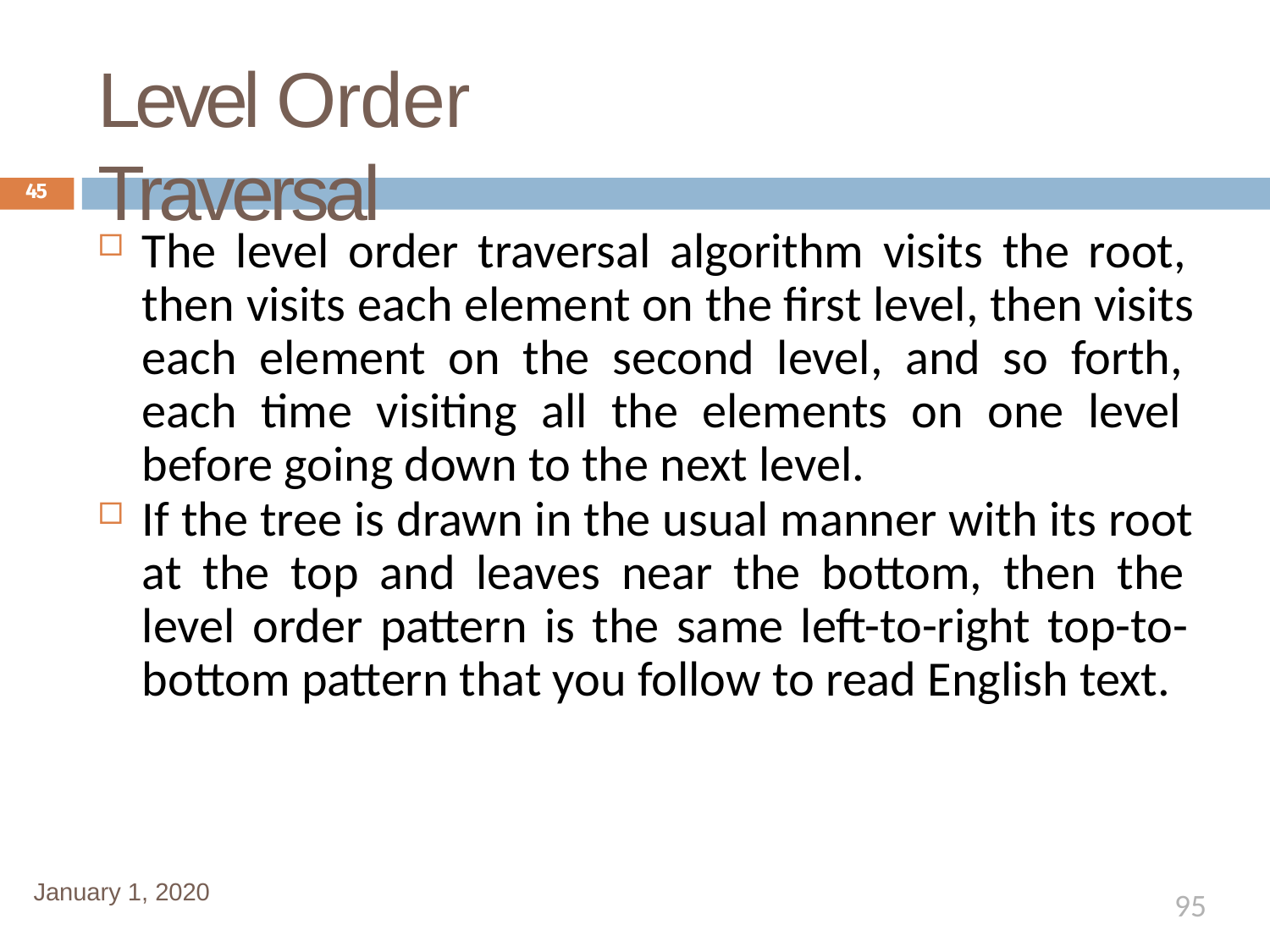

# Level Order Traversal
45
The level order traversal algorithm visits the root,  then visits each element on the first level, then visits  each element on the second level, and so forth,  each time visiting all the elements on one level  before going down to the next level.
If the tree is drawn in the usual manner with its root  at the top and leaves near the bottom, then the  level order pattern is the same left-to-right top-to-  bottom pattern that you follow to read English text.
January 1, 2020
95